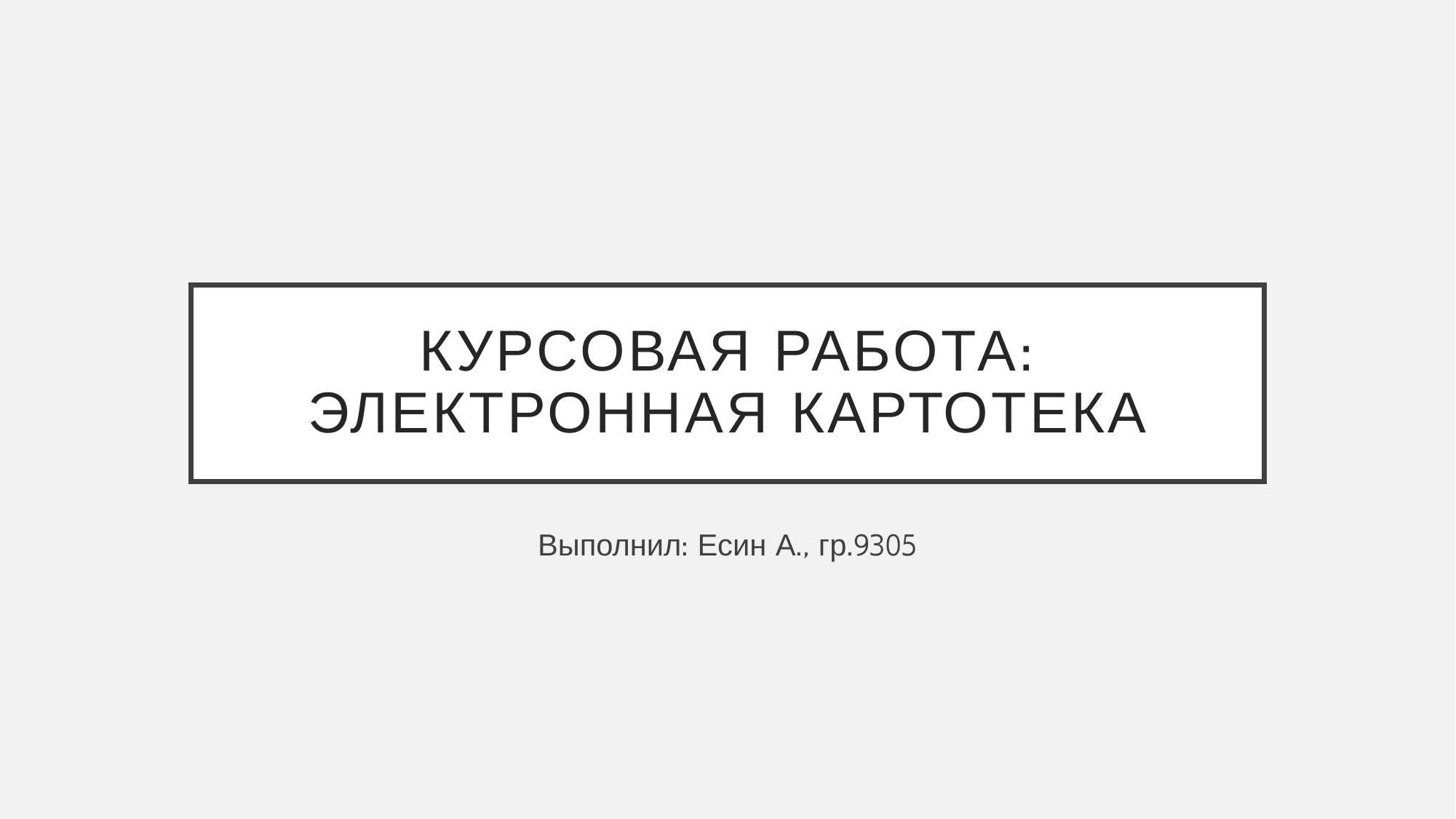

# Курсовая работа: электронная картотека
Выполнил: Есин А., гр.9305